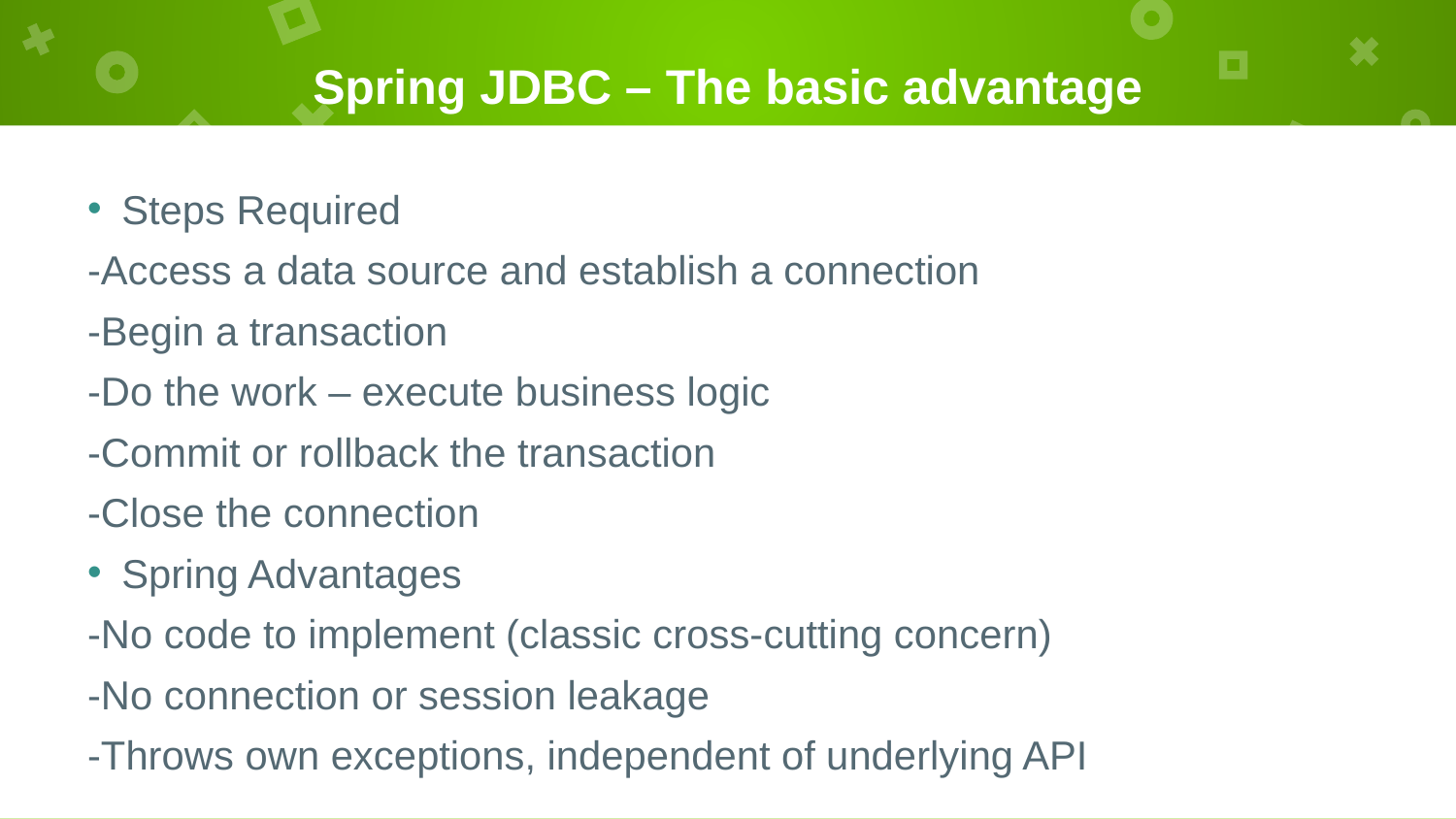

# Spring JDBC – The basic advantage
Steps Required
-Access a data source and establish a connection
-Begin a transaction
-Do the work – execute business logic
-Commit or rollback the transaction
-Close the connection
Spring Advantages
-No code to implement (classic cross-cutting concern)
-No connection or session leakage
-Throws own exceptions, independent of underlying API